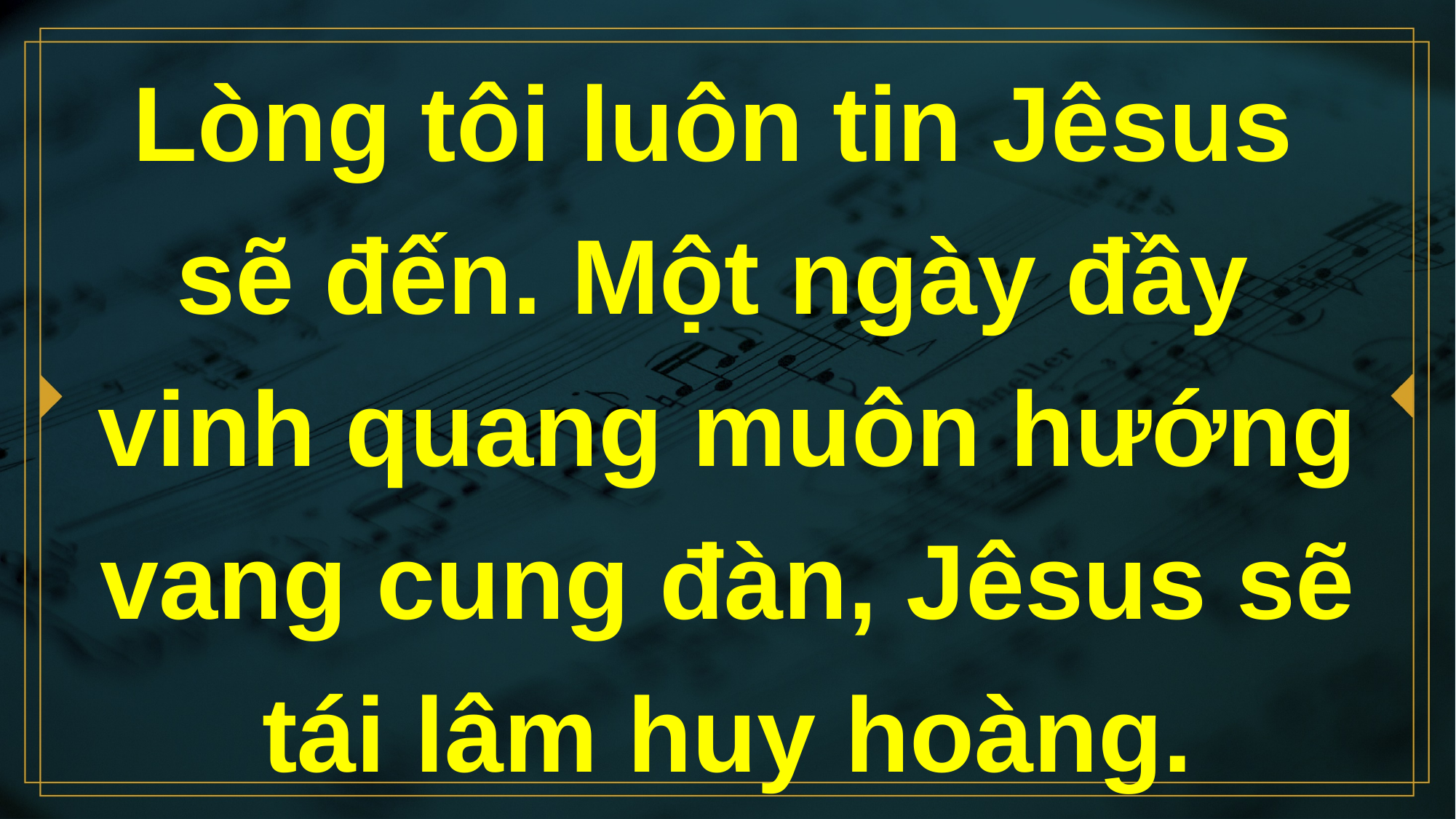

# Lòng tôi luôn tin Jêsus sẽ đến. Một ngày đầy vinh quang muôn hướng vang cung đàn, Jêsus sẽ tái lâm huy hoàng.